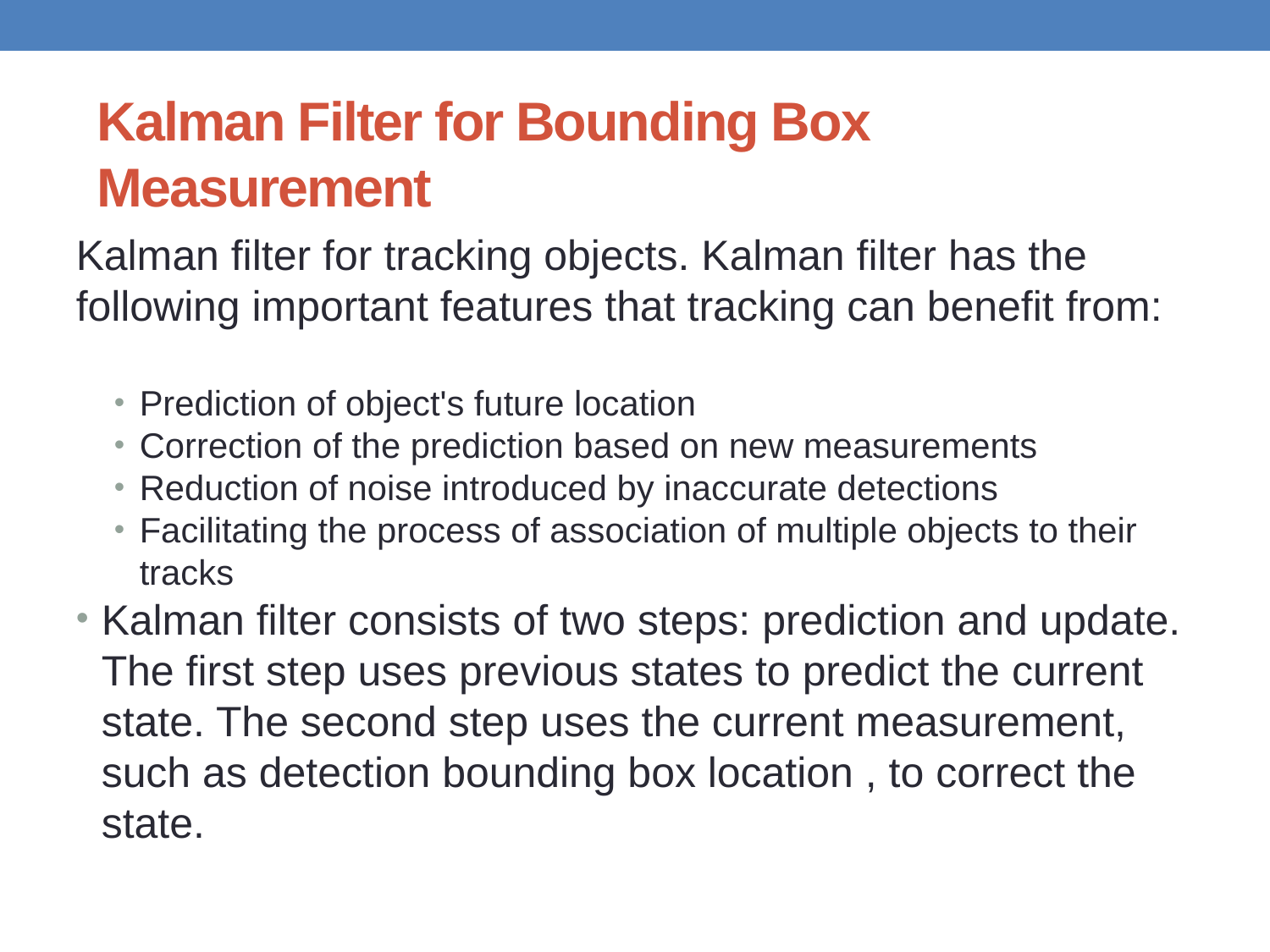

Kalman Filter for Bounding Box Measurement

Kalman filter for tracking objects. Kalman filter has the following important features that tracking can benefit from:

Prediction of object's future location
Correction of the prediction based on new measurements
Reduction of noise introduced by inaccurate detections
Facilitating the process of association of multiple objects to their tracks
Kalman filter consists of two steps: prediction and update. The first step uses previous states to predict the current state. The second step uses the current measurement, such as detection bounding box location , to correct the state.